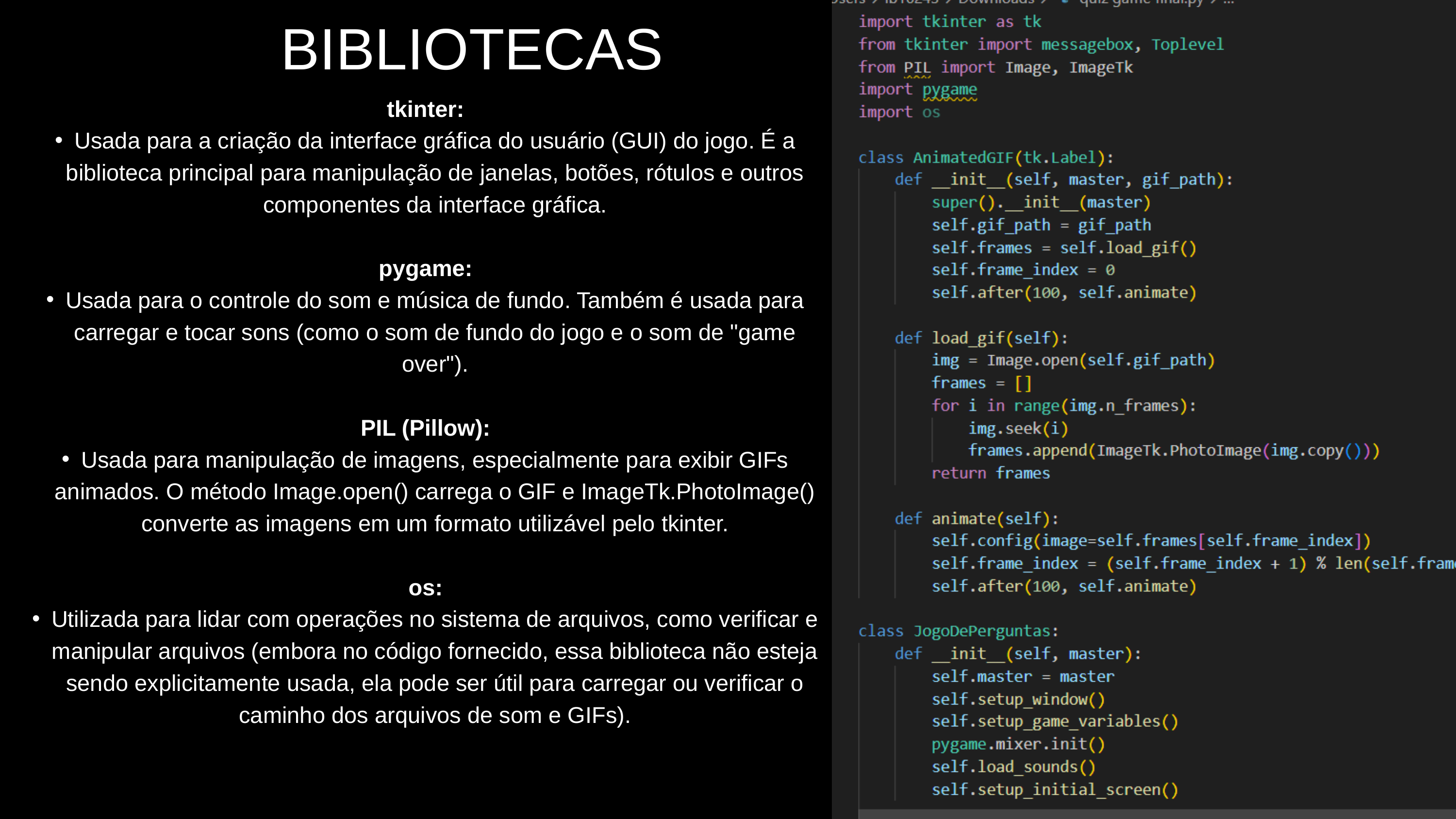

BIBLIOTECAS
tkinter:
Usada para a criação da interface gráfica do usuário (GUI) do jogo. É a biblioteca principal para manipulação de janelas, botões, rótulos e outros componentes da interface gráfica.

pygame:
Usada para o controle do som e música de fundo. Também é usada para carregar e tocar sons (como o som de fundo do jogo e o som de "game over").

PIL (Pillow):
Usada para manipulação de imagens, especialmente para exibir GIFs animados. O método Image.open() carrega o GIF e ImageTk.PhotoImage() converte as imagens em um formato utilizável pelo tkinter.

os:
Utilizada para lidar com operações no sistema de arquivos, como verificar e manipular arquivos (embora no código fornecido, essa biblioteca não esteja sendo explicitamente usada, ela pode ser útil para carregar ou verificar o caminho dos arquivos de som e GIFs).